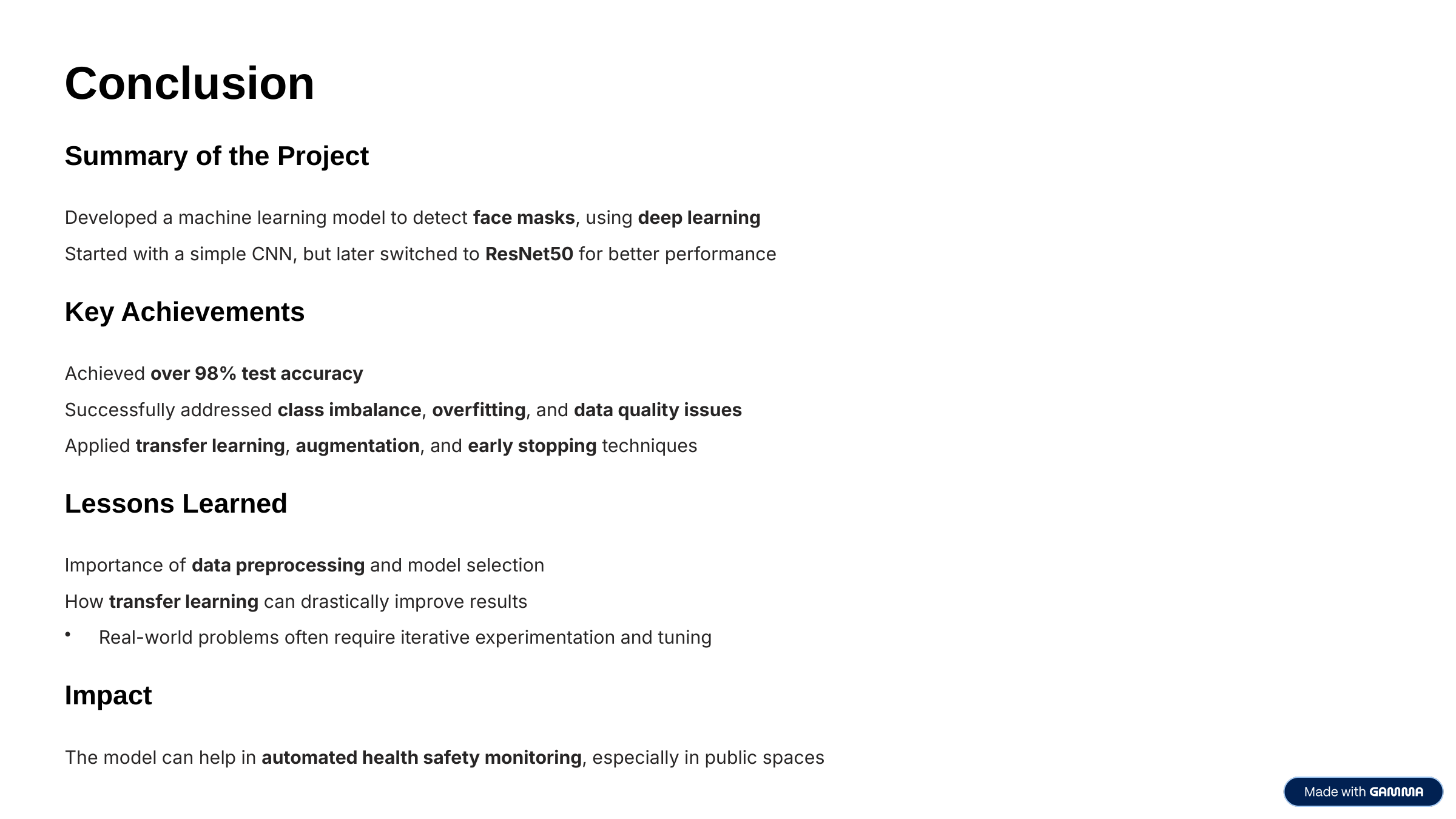

Conclusion
Summary of the Project
Developed a machine learning model to detect face masks, using deep learning
Started with a simple CNN, but later switched to ResNet50 for better performance
Key Achievements
Achieved over 98% test accuracy
Successfully addressed class imbalance, overfitting, and data quality issues
Applied transfer learning, augmentation, and early stopping techniques
Lessons Learned
Importance of data preprocessing and model selection
How transfer learning can drastically improve results
Real-world problems often require iterative experimentation and tuning
Impact
The model can help in automated health safety monitoring, especially in public spaces